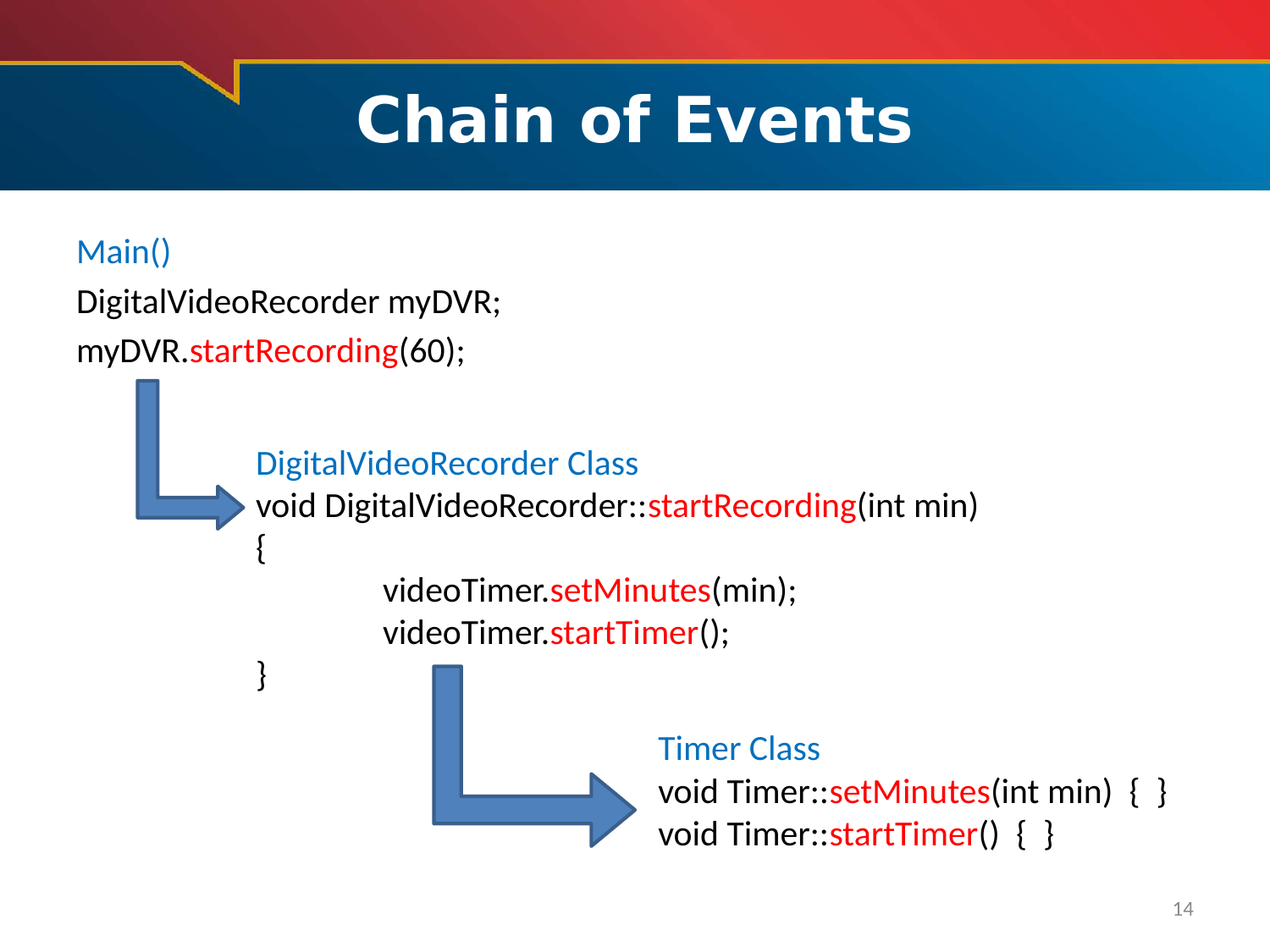

# Chain of Events
Main()
DigitalVideoRecorder myDVR;
myDVR.startRecording(60);

DigitalVideoRecorder Class
void DigitalVideoRecorder::startRecording(int min)
{
	videoTimer.setMinutes(min);
	videoTimer.startTimer();
}

Timer Class
void Timer::setMinutes(int min)  {  }
void Timer::startTimer()  {  }
14